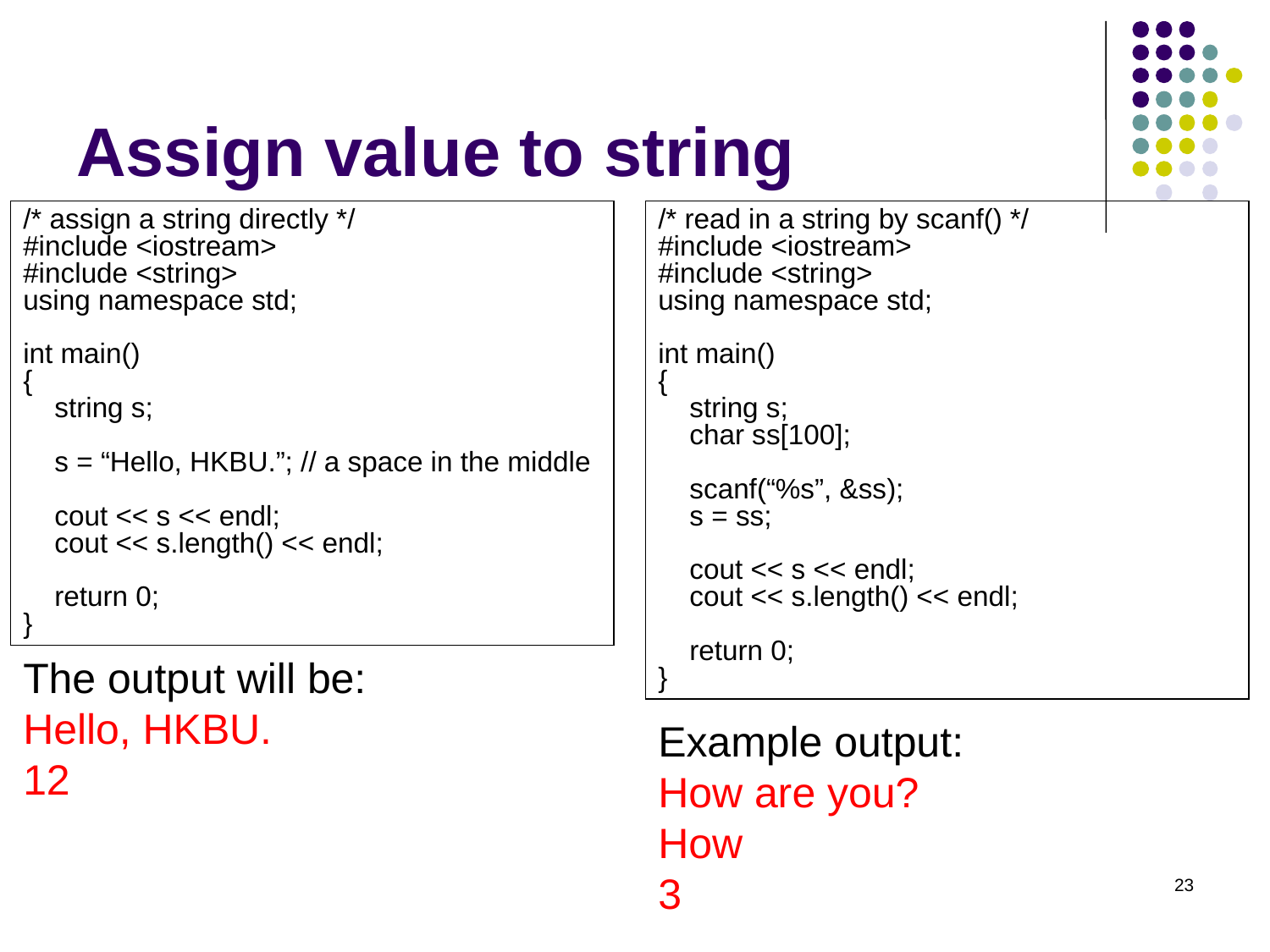

# Assign value to string
/* assign a string directly */
#include <iostream>
#include <string>
using namespace std;

int main()
{
    string s;

    s = “Hello, HKBU.”; // a space in the middle

    cout << s << endl;
    cout << s.length() << endl;

    return 0;
}
/* read in a string by scanf() */
#include <iostream>
#include <string>
using namespace std;

int main()
{
    string s;
    char ss[100];

    scanf(“%s”, &ss);
    s = ss;

    cout << s << endl;
    cout << s.length() << endl;

    return 0;
}
The output will be:
Hello, HKBU.
12
Example output:
How are you?
How
3
23